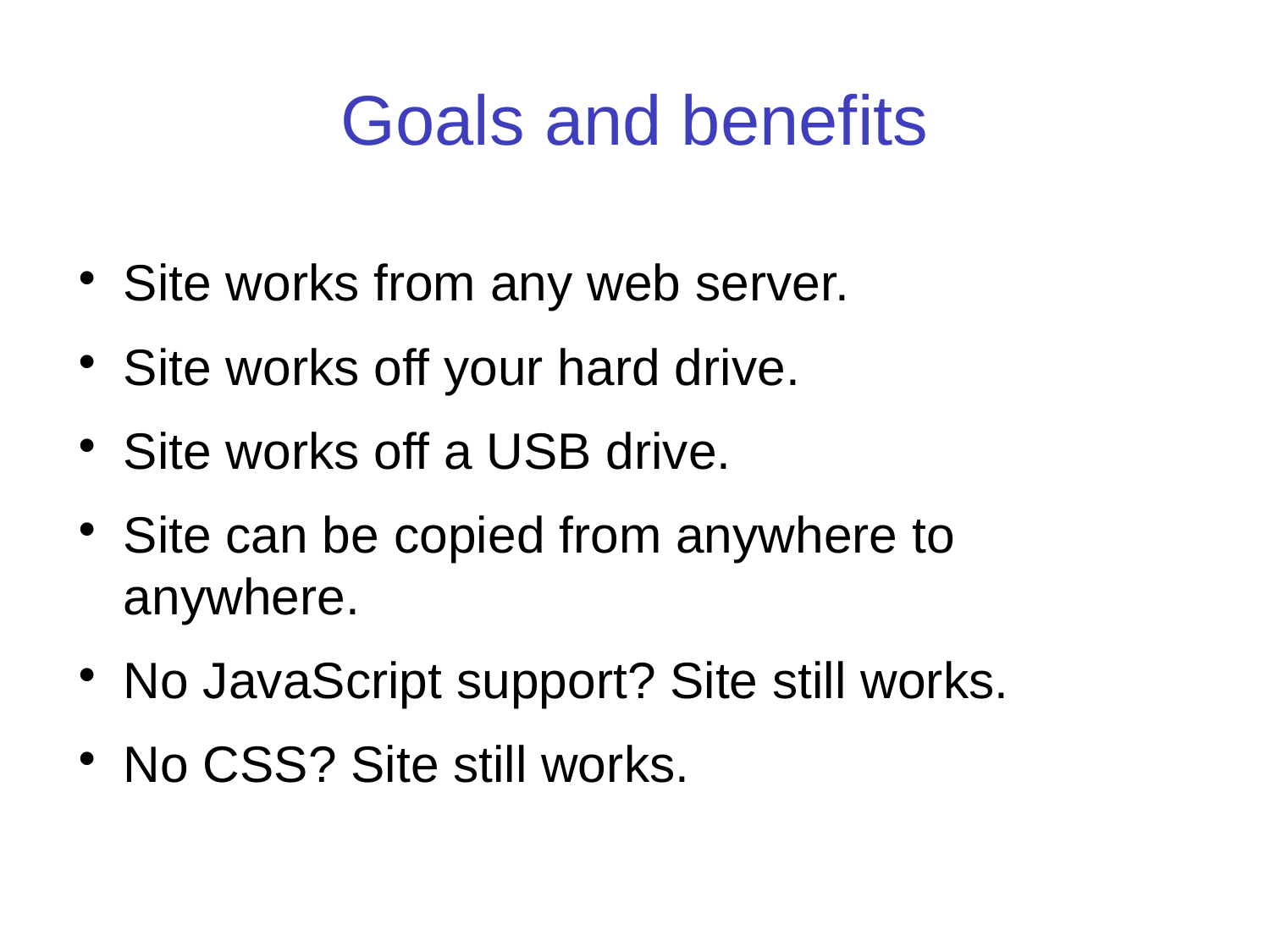

Goals and benefits
Site works from any web server.
Site works off your hard drive.
Site works off a USB drive.
Site can be copied from anywhere to anywhere.
No JavaScript support? Site still works.
No CSS? Site still works.